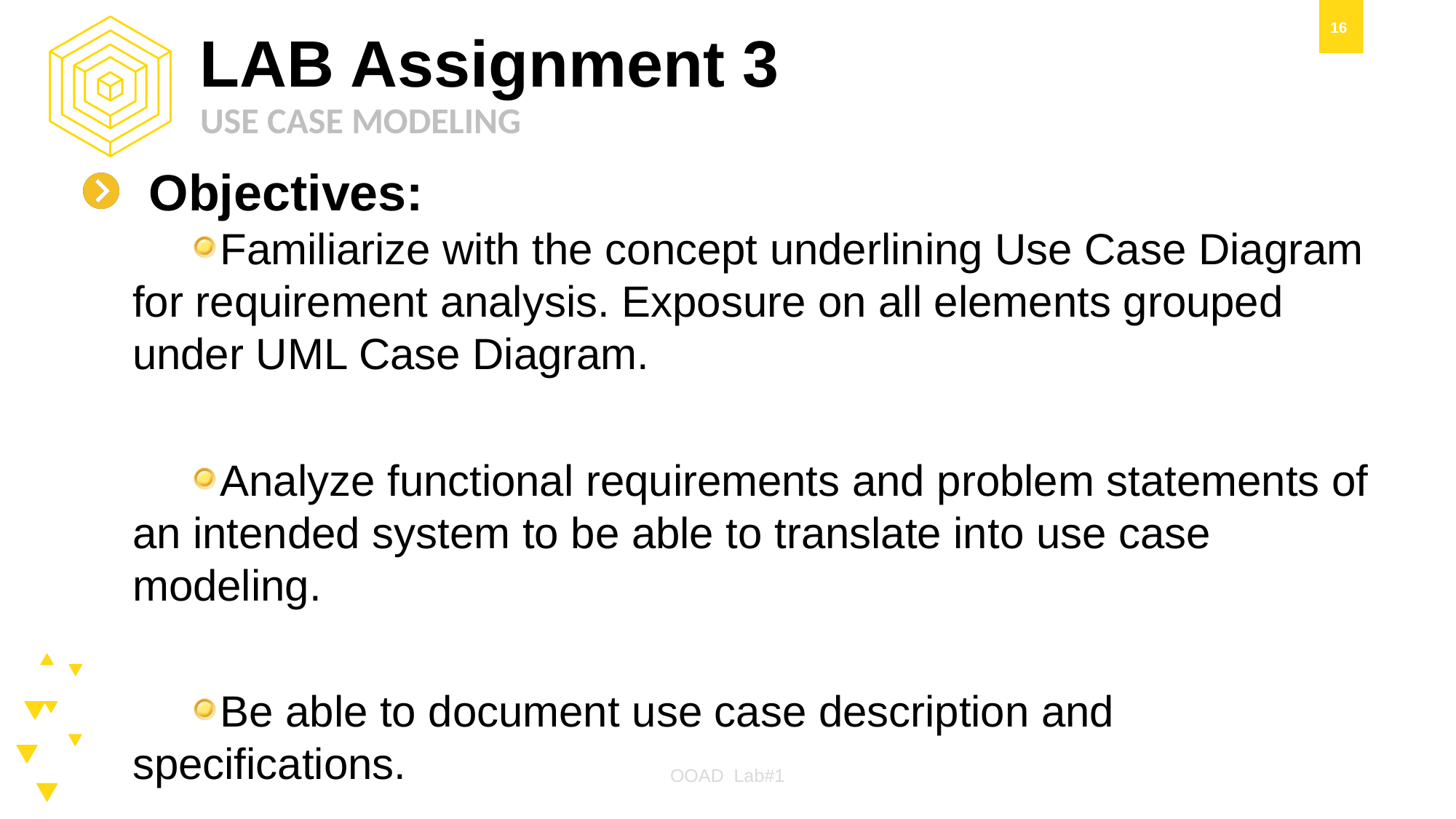

# LAB Assignment 3
Use Case Modeling
Objectives:
Familiarize with the concept underlining Use Case Diagram for requirement analysis. Exposure on all elements grouped under UML Case Diagram.

Analyze functional requirements and problem statements of an intended system to be able to translate into use case modeling.

Be able to document use case description and specifications.
OOAD  Lab#1